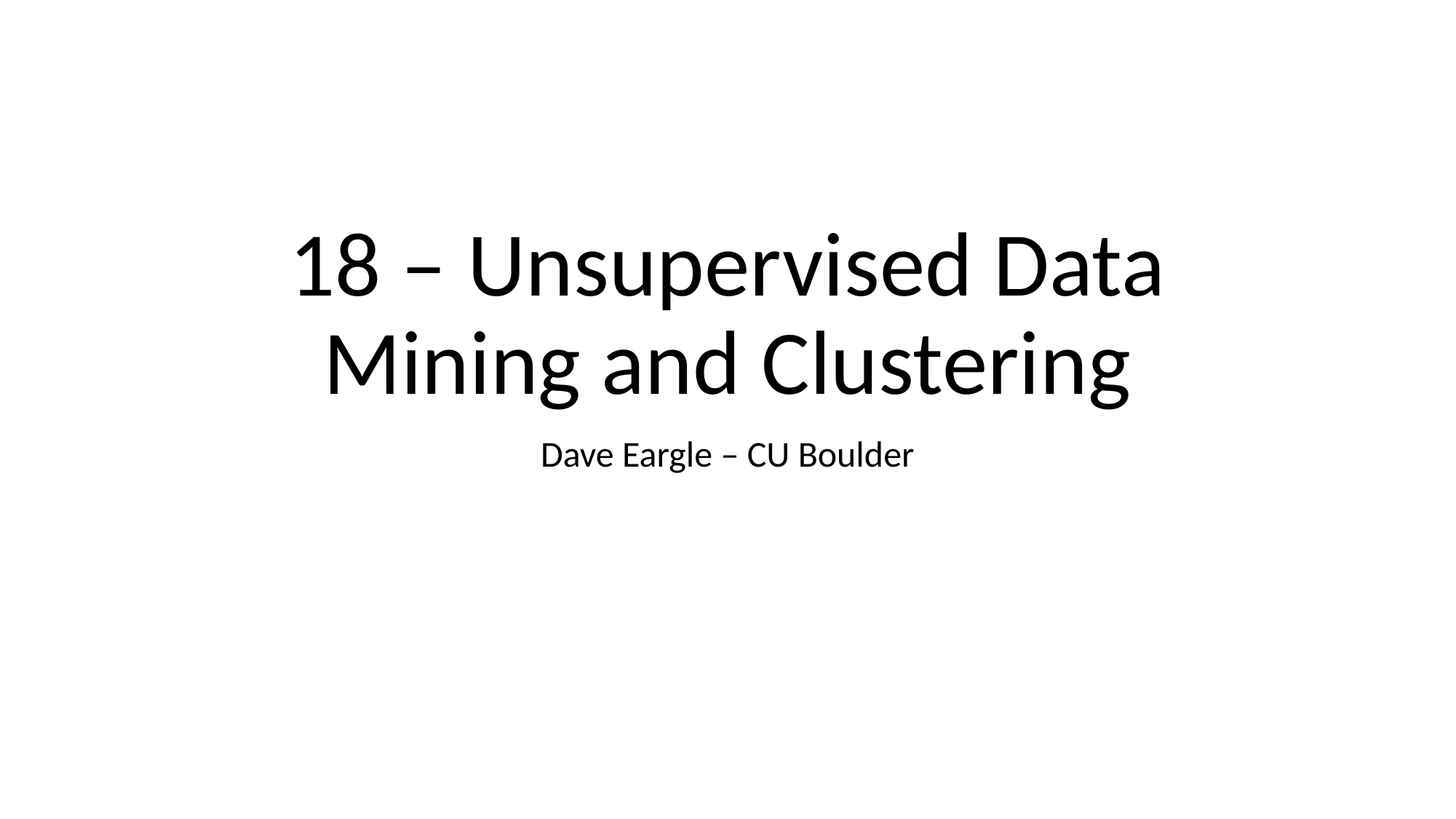

# 18 – Unsupervised Data Mining and Clustering
Dave Eargle – CU Boulder